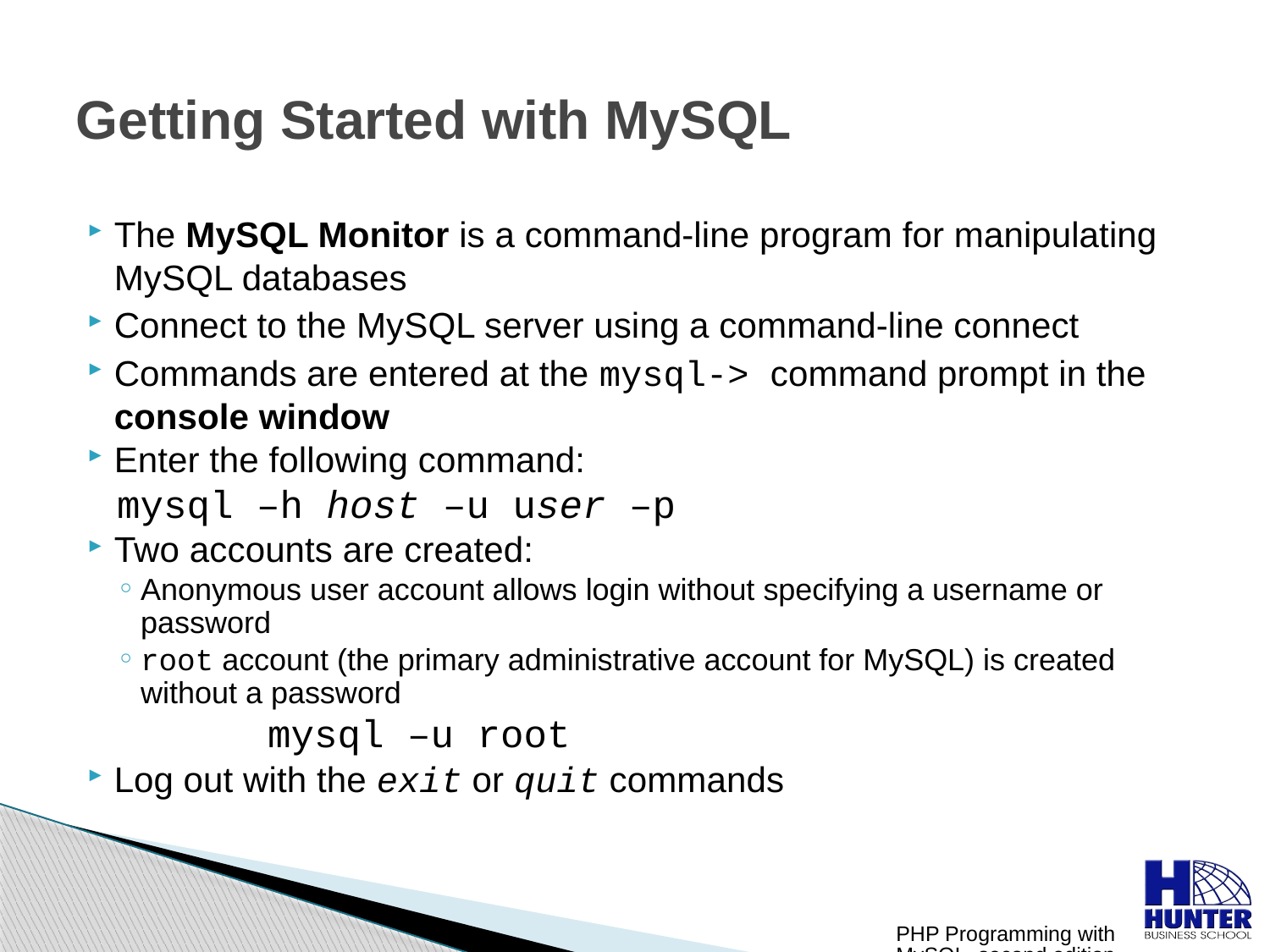

# Getting Started with MySQL
The MySQL Monitor is a command-line program for manipulating MySQL databases
Connect to the MySQL server using a command-line connect
Commands are entered at the mysql-> command prompt in the console window
Enter the following command:
mysql –h host –u user –p
Two accounts are created:
Anonymous user account allows login without specifying a username or password
root account (the primary administrative account for MySQL) is created without a password
		mysql –u root
Log out with the exit or quit commands
PHP Programming with MySQL, second edition